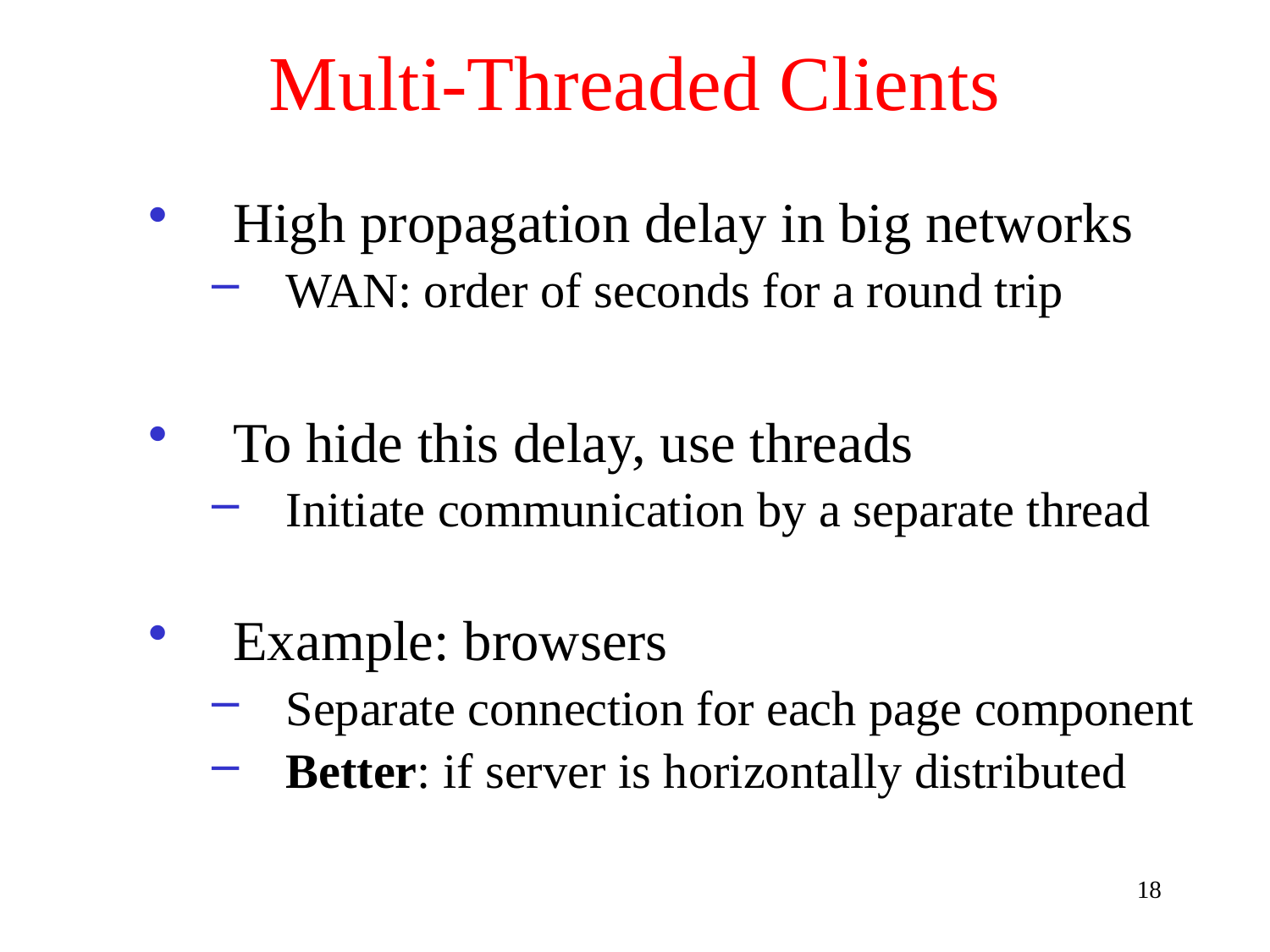

# Multi-Threaded Clients
High propagation delay in big networks
WAN: order of seconds for a round trip

To hide this delay, use threads
Initiate communication by a separate thread

Example: browsers
Separate connection for each page component
Better: if server is horizontally distributed
18